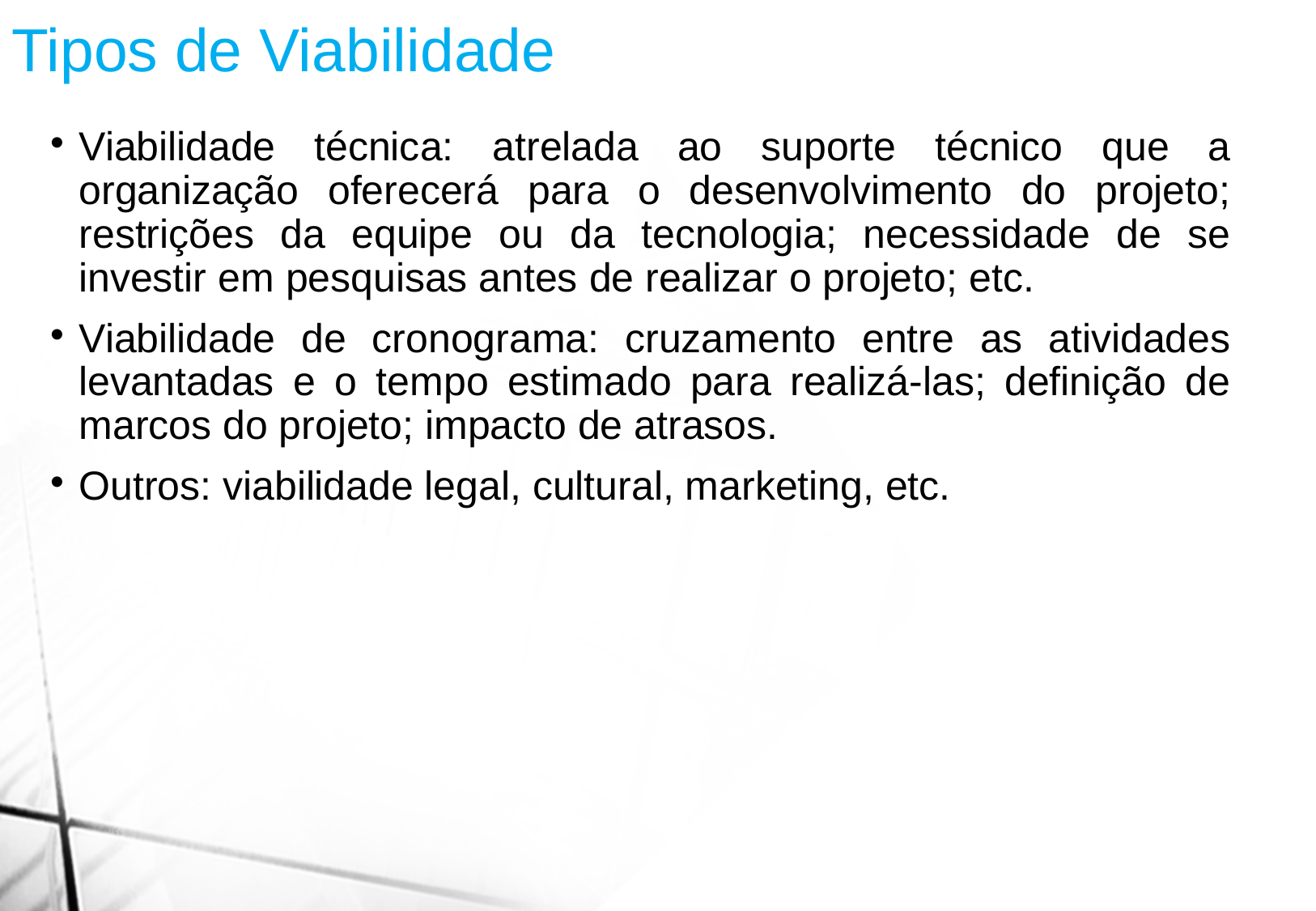

Tipos de Viabilidade
Viabilidade técnica: atrelada ao suporte técnico que a organização oferecerá para o desenvolvimento do projeto; restrições da equipe ou da tecnologia; necessidade de se investir em pesquisas antes de realizar o projeto; etc.
Viabilidade de cronograma: cruzamento entre as atividades levantadas e o tempo estimado para realizá-las; definição de marcos do projeto; impacto de atrasos.
Outros: viabilidade legal, cultural, marketing, etc.